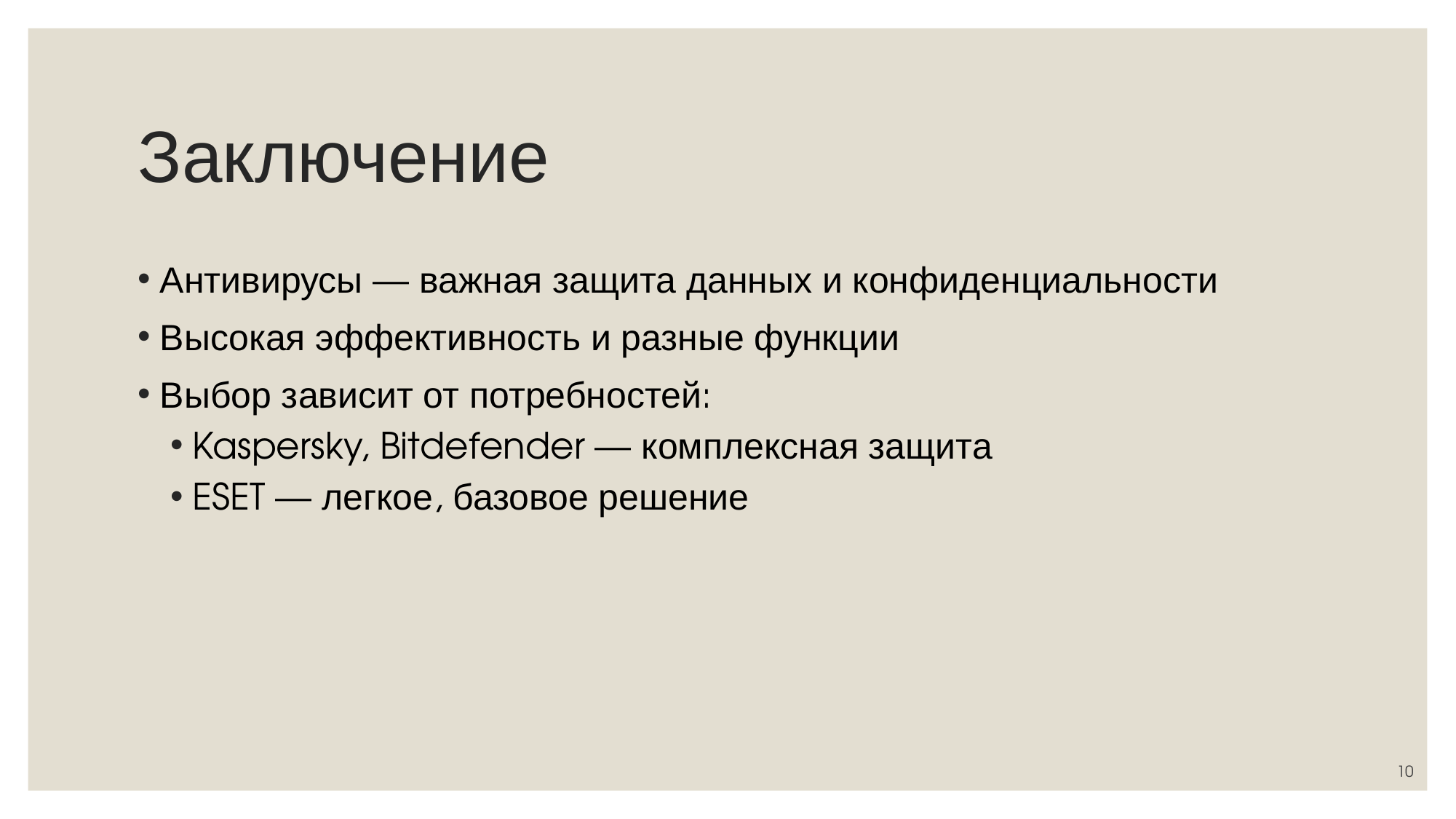

# Заключение
Антивирусы — важная защита данных и конфиденциальности
Высокая эффективность и разные функции
Выбор зависит от потребностей:
Kaspersky, Bitdefender — комплексная защита
ESET — легкое, базовое решение
10